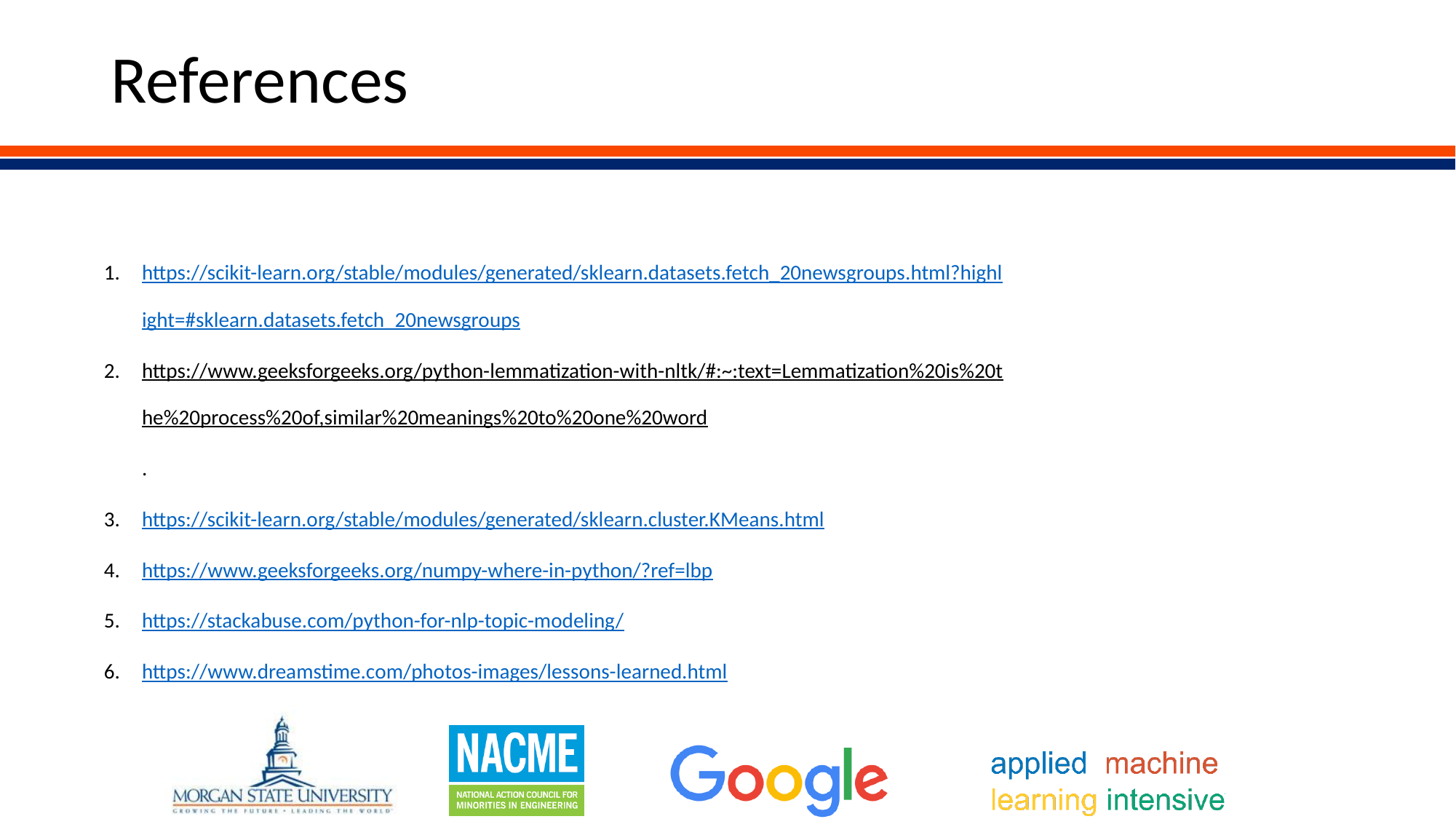

# References
https://scikit-learn.org/stable/modules/generated/sklearn.datasets.fetch_20newsgroups.html?highlight=#sklearn.datasets.fetch_20newsgroups
https://www.geeksforgeeks.org/python-lemmatization-with-nltk/#:~:text=Lemmatization%20is%20the%20process%20of,similar%20meanings%20to%20one%20word.
https://scikit-learn.org/stable/modules/generated/sklearn.cluster.KMeans.html
https://www.geeksforgeeks.org/numpy-where-in-python/?ref=lbp
https://stackabuse.com/python-for-nlp-topic-modeling/
https://www.dreamstime.com/photos-images/lessons-learned.html